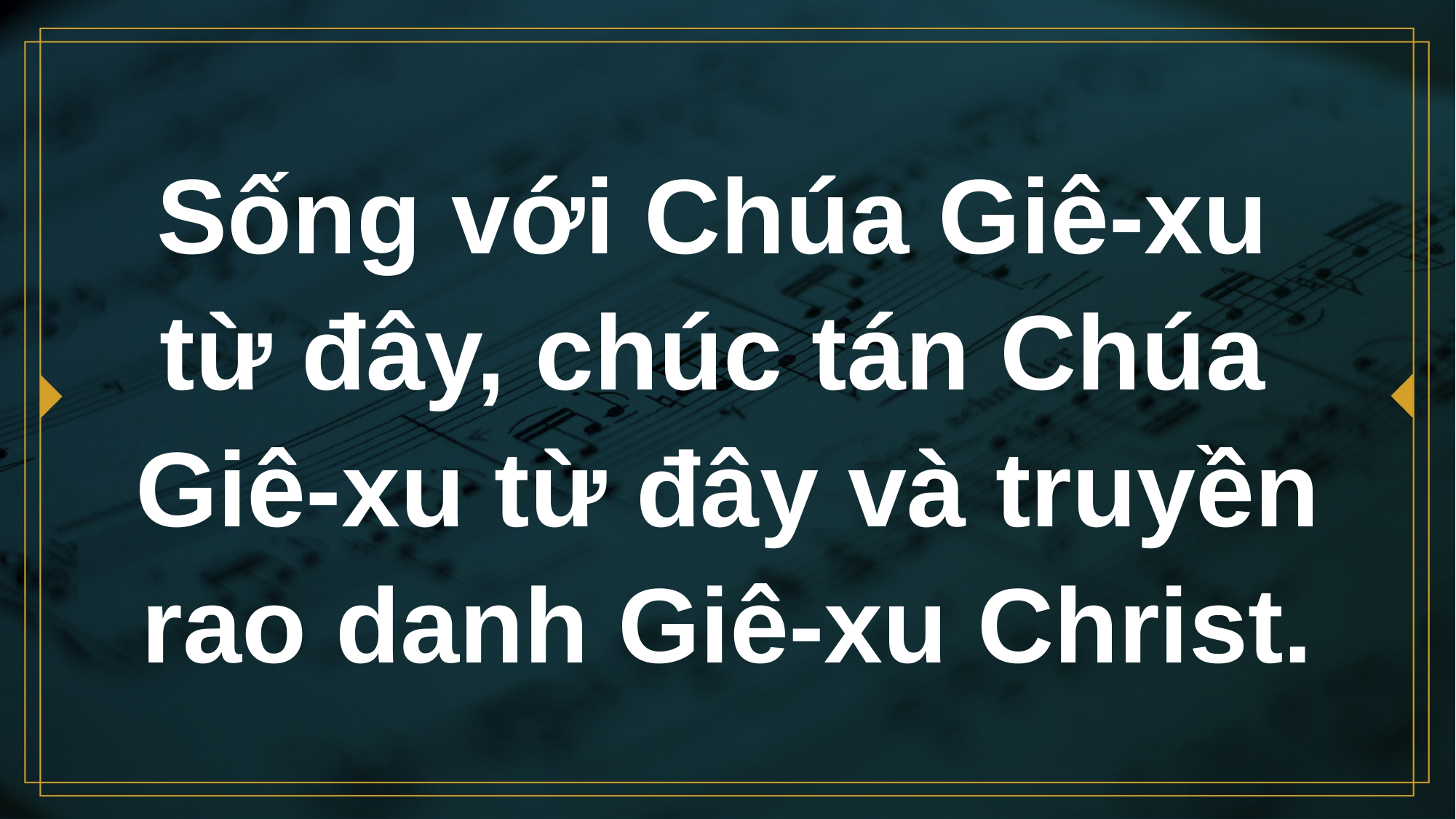

# Sống với Chúa Giê-xu từ đây, chúc tán Chúa Giê-xu từ đây và truyền rao danh Giê-xu Christ.